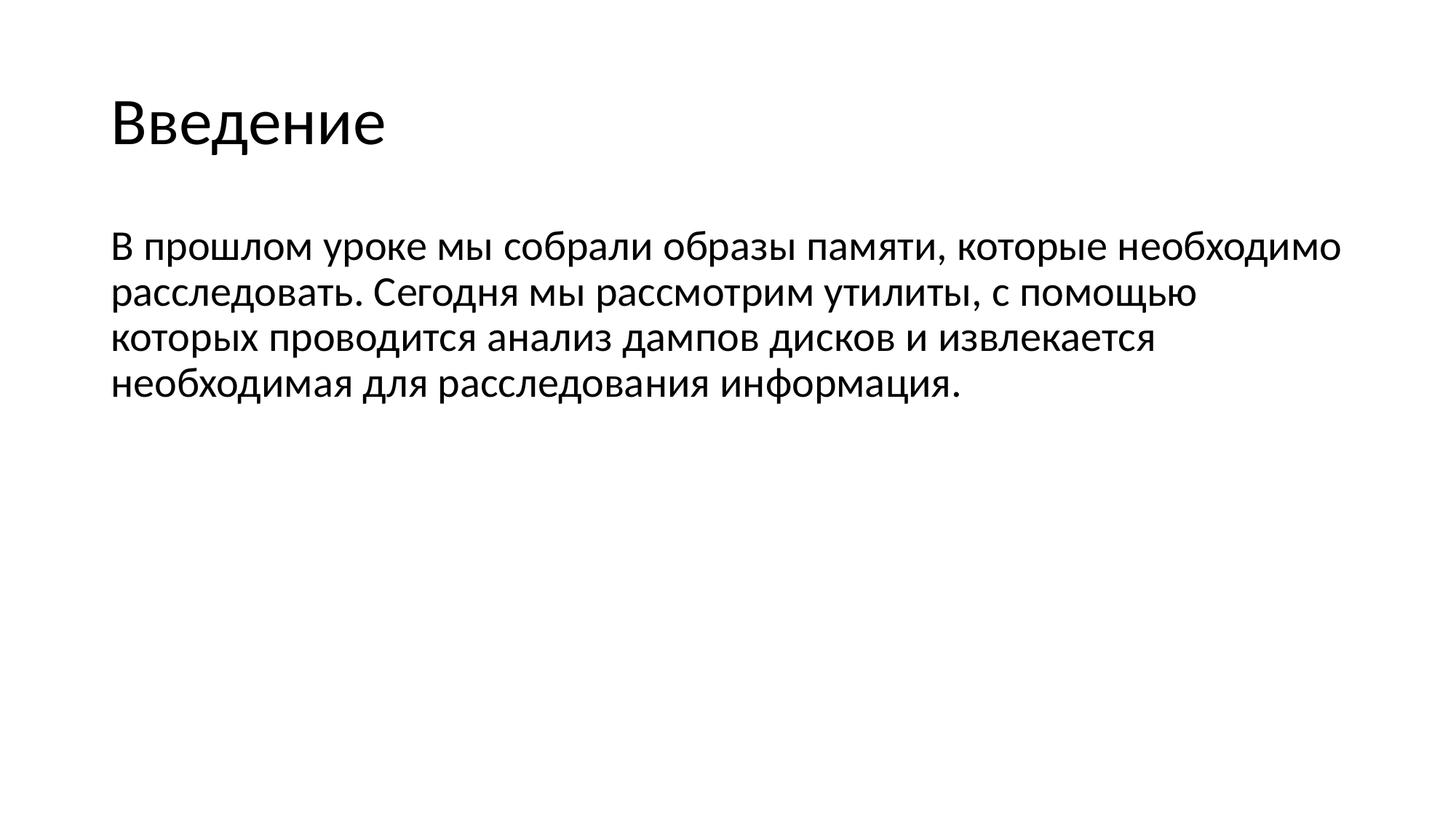

# Введение
В прошлом уроке мы собрали образы памяти, которые необходимо расследовать. Сегодня мы рассмотрим утилиты, с помощью которых проводится анализ дампов дисков и извлекается необходимая для расследования информация.